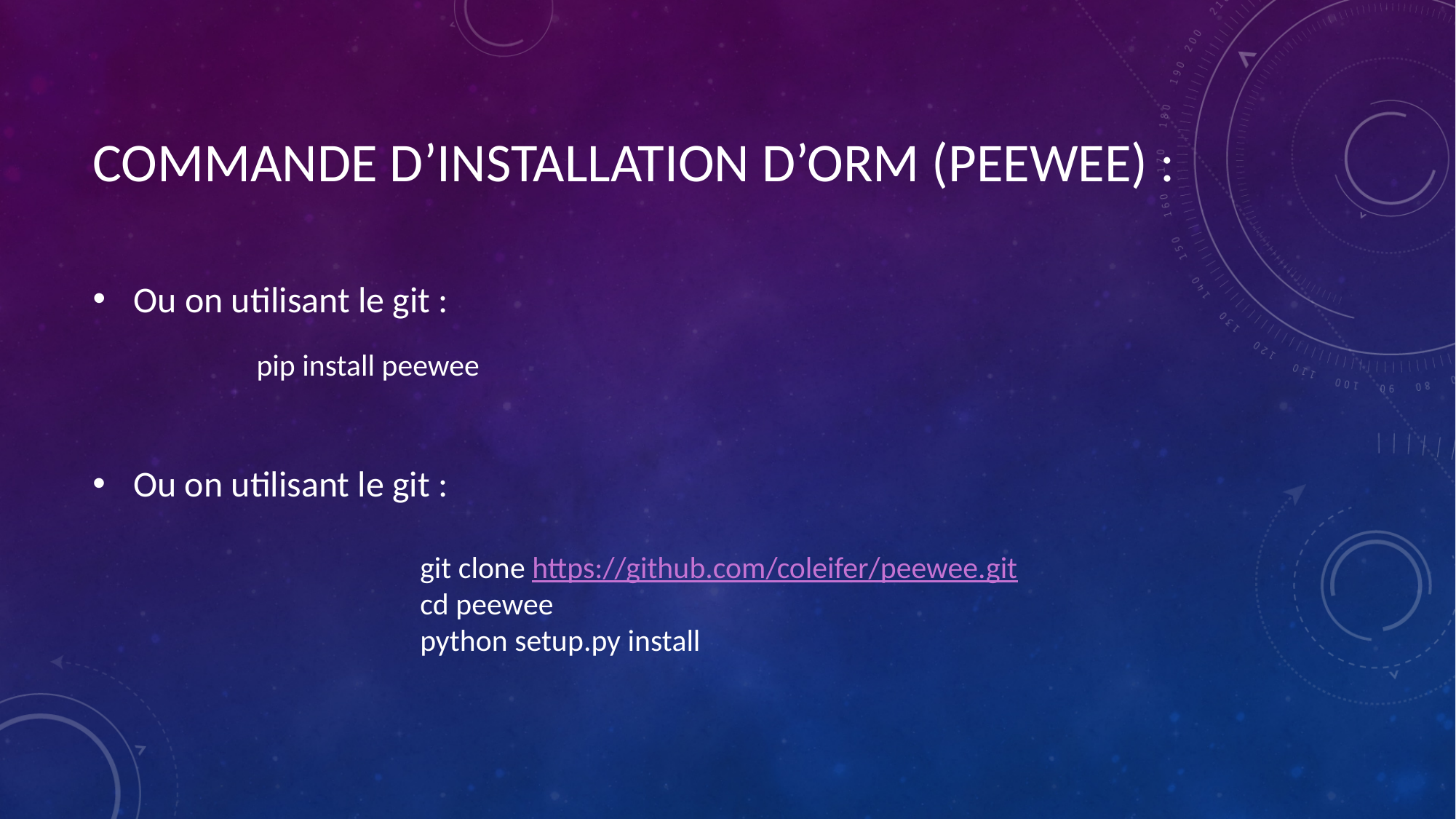

# Commande d’installation d’orm (peewee) :
Ou on utilisant le git :

						pip install peewee

Ou on utilisant le git :

git clone https://github.com/coleifer/peewee.git
cd peewee
python setup.py install